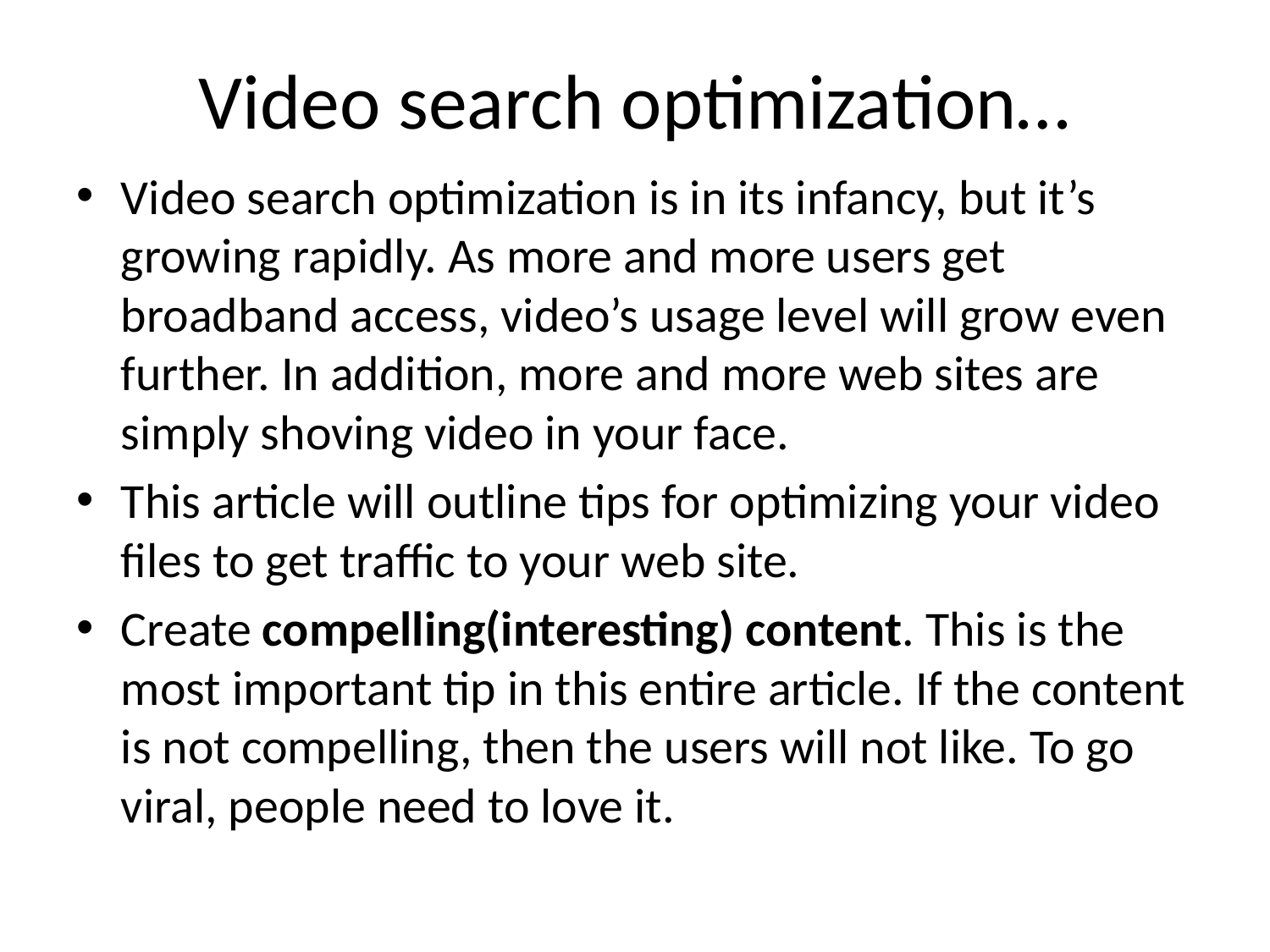

# Video search optimization…
Video search optimization is in its infancy, but it’s growing rapidly. As more and more users get broadband access, video’s usage level will grow even further. In addition, more and more web sites are simply shoving video in your face.
This article will outline tips for optimizing your video files to get traffic to your web site.
Create compelling(interesting) content. This is the most important tip in this entire article. If the content is not compelling, then the users will not like. To go viral, people need to love it.